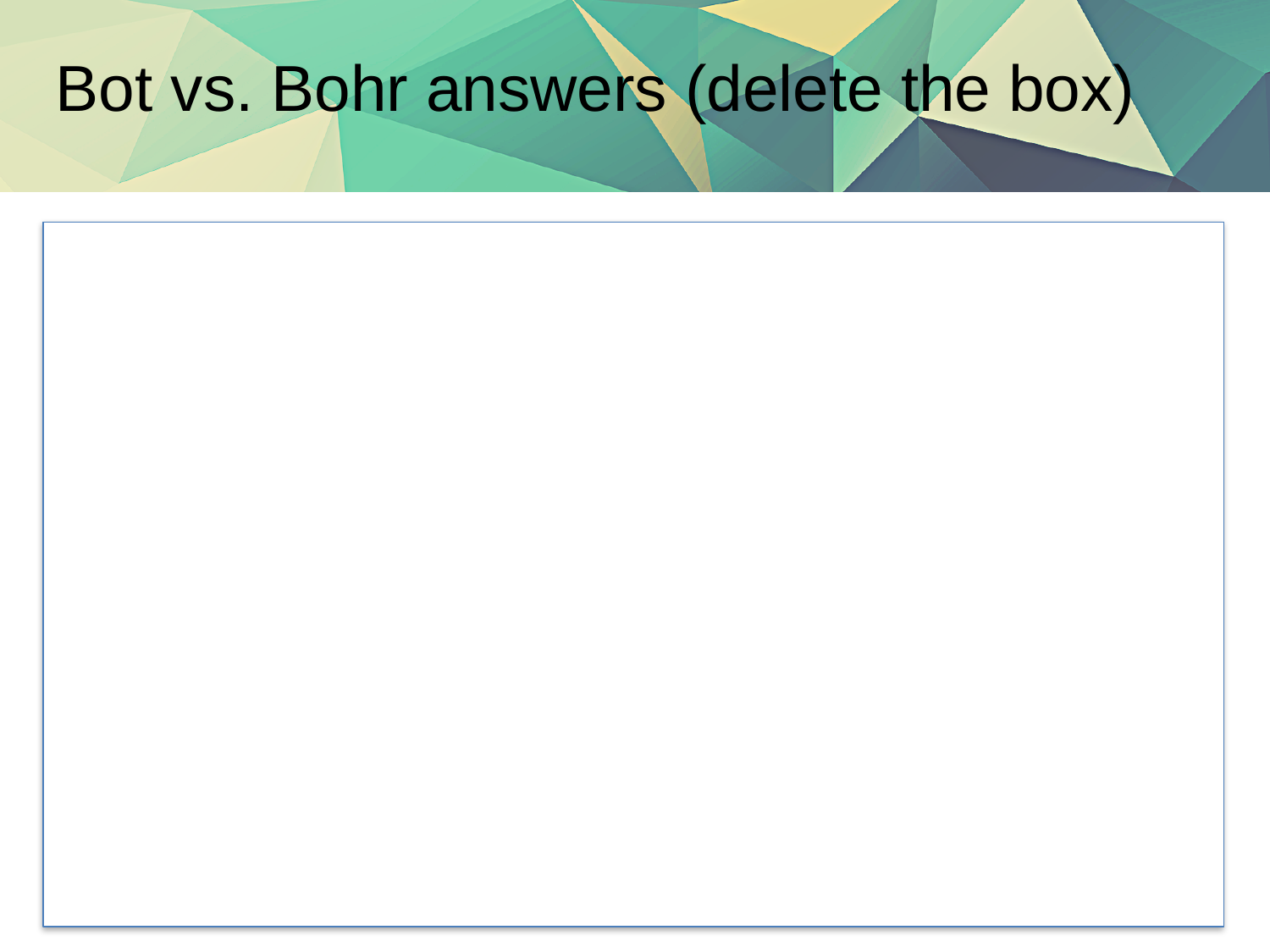

# Bot vs. Bohr answers (delete the box)
Bot:
“In the case, considered in 2, where the atom is exposed only to an electric field of axial symmetry, and the conditions which fix the stationary states are characterised by a number of components which are displaced from the original position of the electron.”
“It is therefore a natural assumption that it is possible in this theory to account in a satisfactory manner for the observations.”
“In this discussion we shall for the sake of generality assume a conservative mechanical system of degrees of freedom under the establishment of the small variation of the external field.”
Bohr:
“The existence of a continuous spectrum of this type is just what should be expected from a natural generalisation of the principles underlying the quantum theory of series spectra.”
“For the treatment of this problem the theory of conditionally periodic systems based on the conditions (22) does not seem to suffice, while, as it will be shown in Part III, it appears that the method of perturbations exposed in the following lends itself naturally also to this case.”
“In the present case this connection claims in the first place that the frequency of revolution tends to zero for increasing n.”